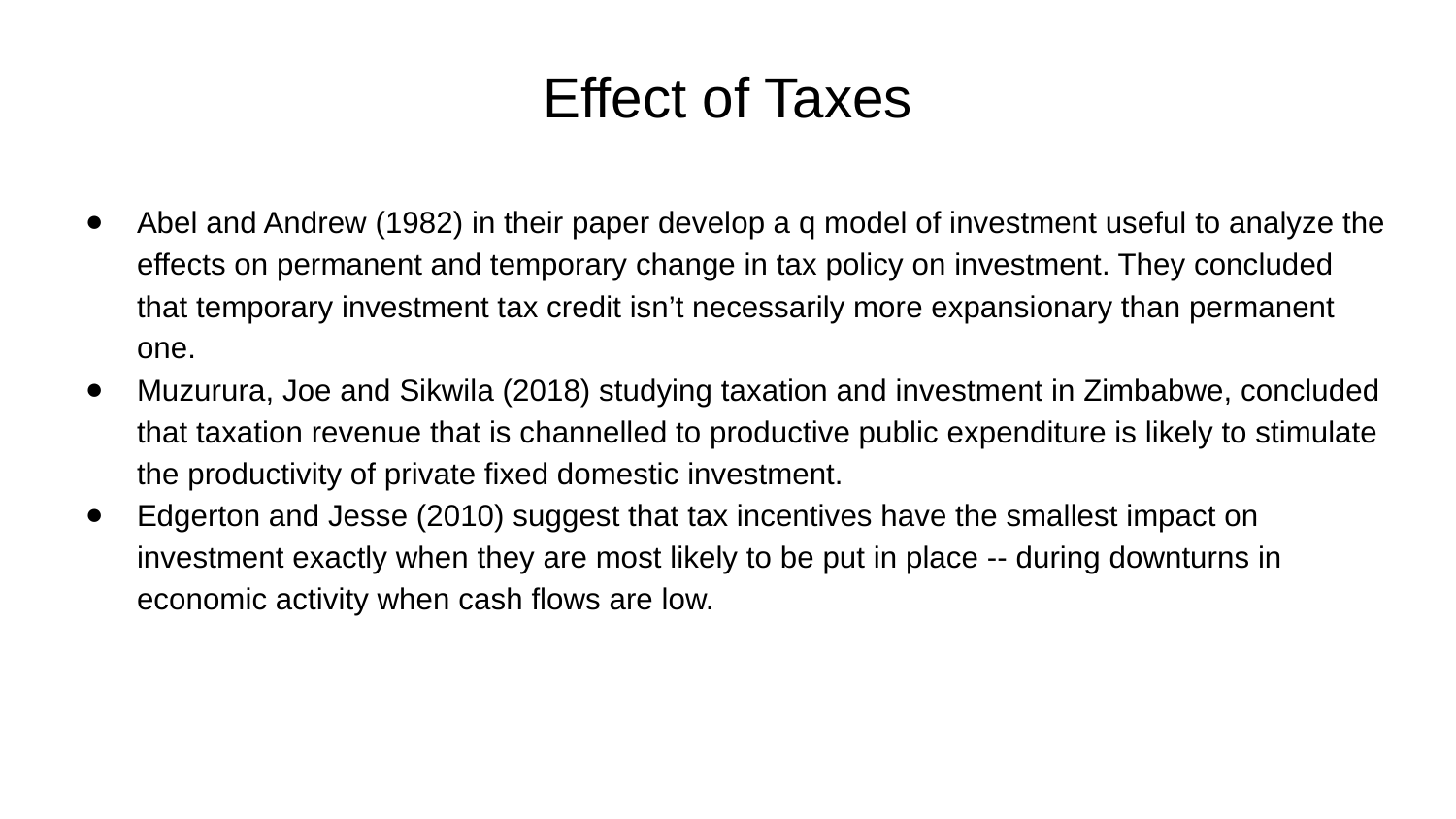

# Effect of Taxes
Abel and Andrew (1982) in their paper develop a q model of investment useful to analyze the effects on permanent and temporary change in tax policy on investment. They concluded that temporary investment tax credit isn’t necessarily more expansionary than permanent one.
Muzurura, Joe and Sikwila (2018) studying taxation and investment in Zimbabwe, concluded that taxation revenue that is channelled to productive public expenditure is likely to stimulate the productivity of private fixed domestic investment.
Edgerton and Jesse (2010) suggest that tax incentives have the smallest impact on investment exactly when they are most likely to be put in place -- during downturns in economic activity when cash flows are low.